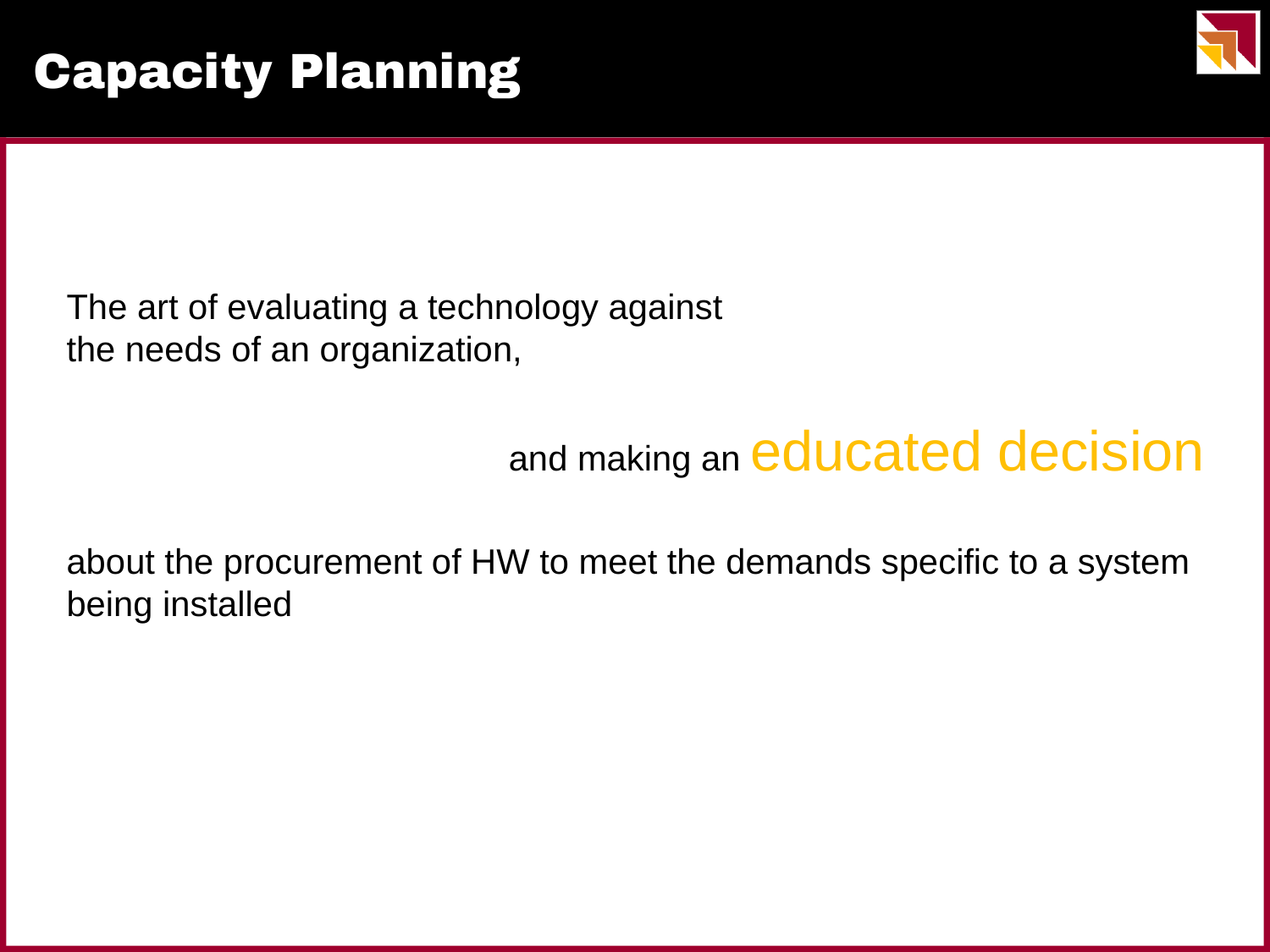

# Capacity Planning
The art of evaluating a technology against
the needs of an organization,

and making an educated decision

about the procurement of HW to meet the demands specific to a system being installed